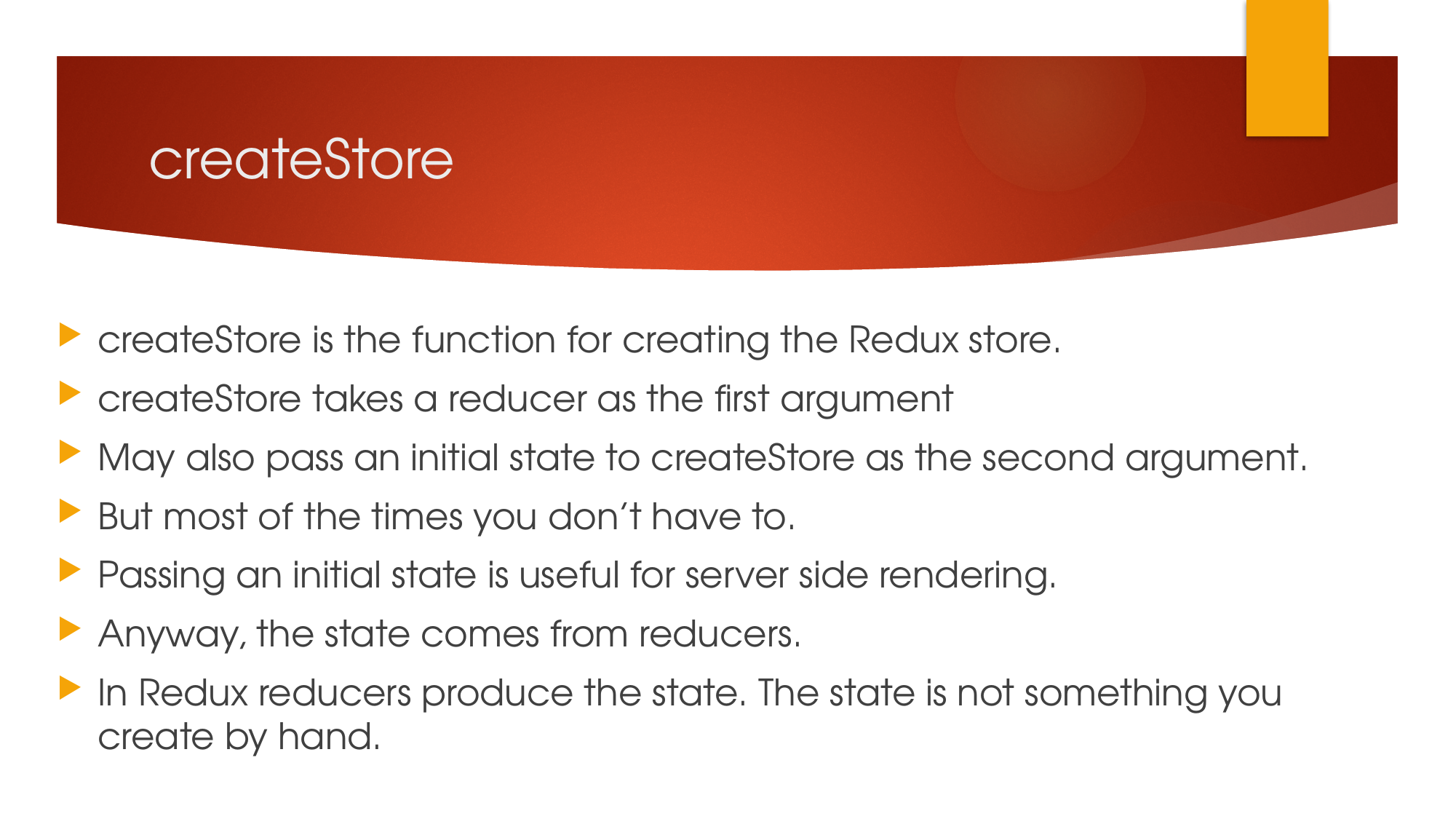

# createStore
createStore is the function for creating the Redux store.
createStore takes a reducer as the first argument
May also pass an initial state to createStore as the second argument.
But most of the times you don’t have to.
Passing an initial state is useful for server side rendering.
Anyway, the state comes from reducers.
In Redux reducers produce the state. The state is not something you create by hand.